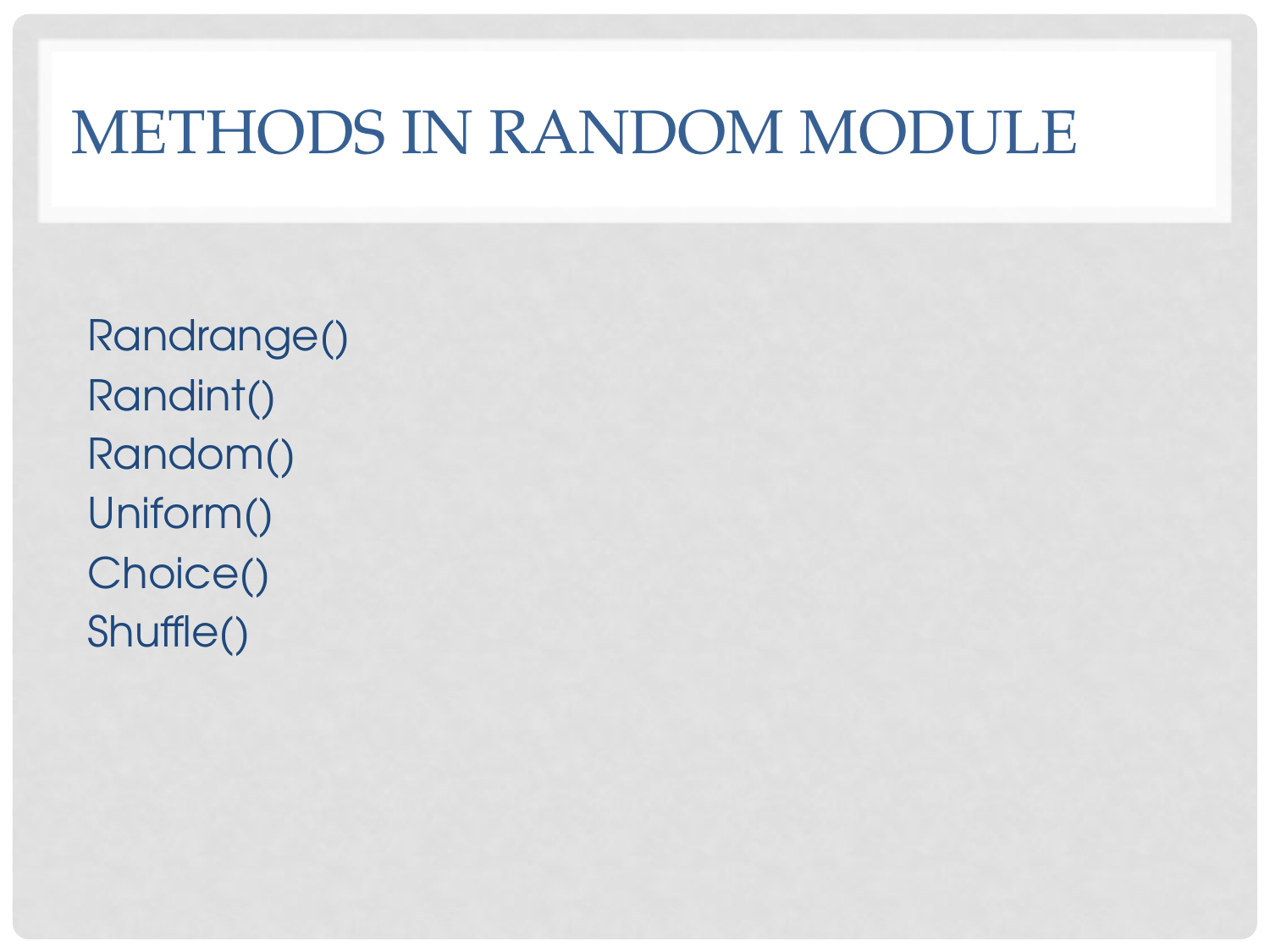

# Methods in Random Module

 Randrange()
 Randint()
 Random()
 Uniform()
 Choice()
 Shuffle()